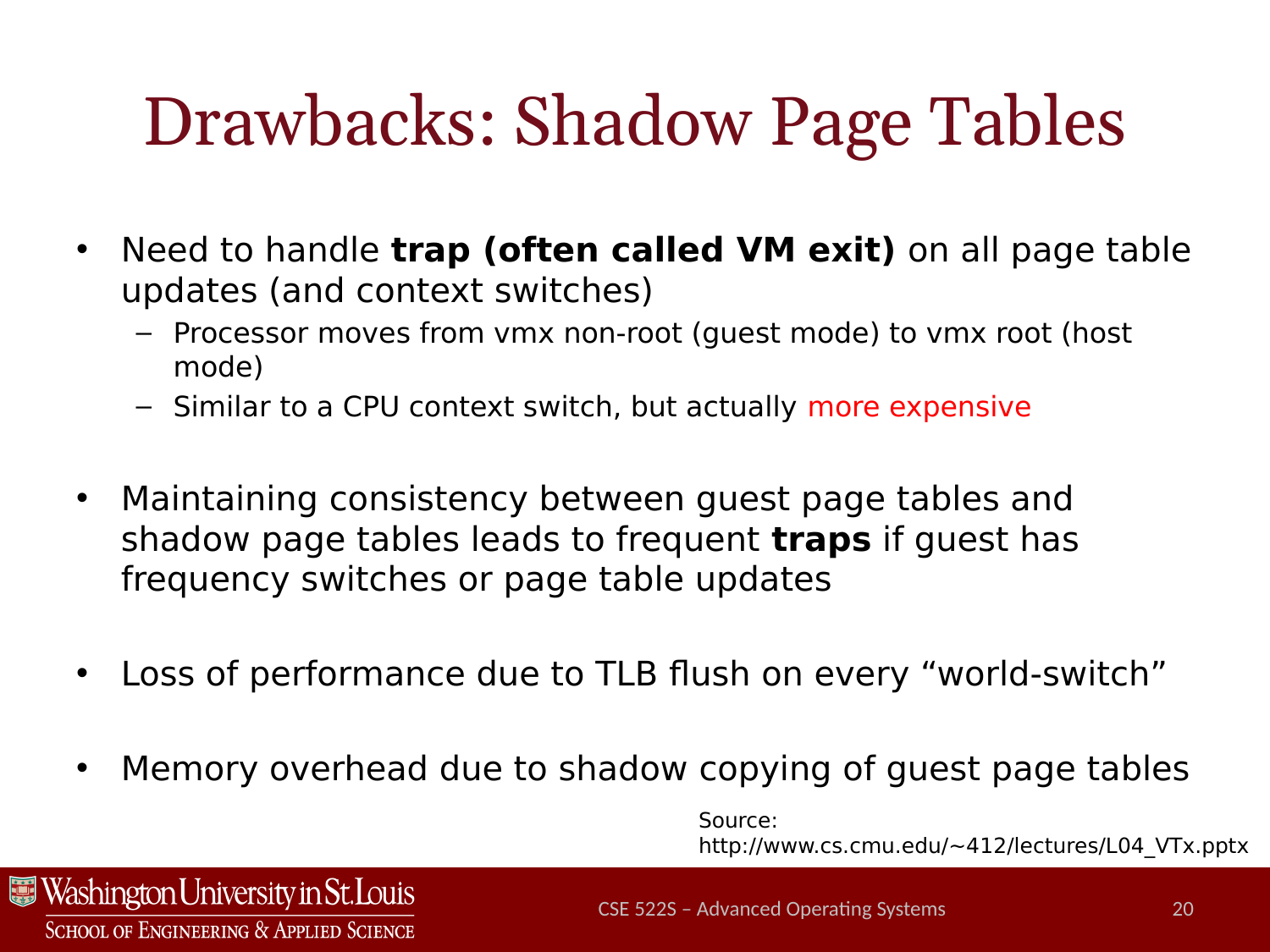

# Drawbacks: Shadow Page Tables
Need to handle trap (often called VM exit) on all page table updates (and context switches)
Processor moves from vmx non-root (guest mode) to vmx root (host mode)
Similar to a CPU context switch, but actually more expensive

Maintaining consistency between guest page tables and shadow page tables leads to frequent traps if guest has frequency switches or page table updates

Loss of performance due to TLB flush on every “world-switch”

Memory overhead due to shadow copying of guest page tables
Source:
http://www.cs.cmu.edu/~412/lectures/L04_VTx.pptx
CSE 522S – Advanced Operating Systems
20